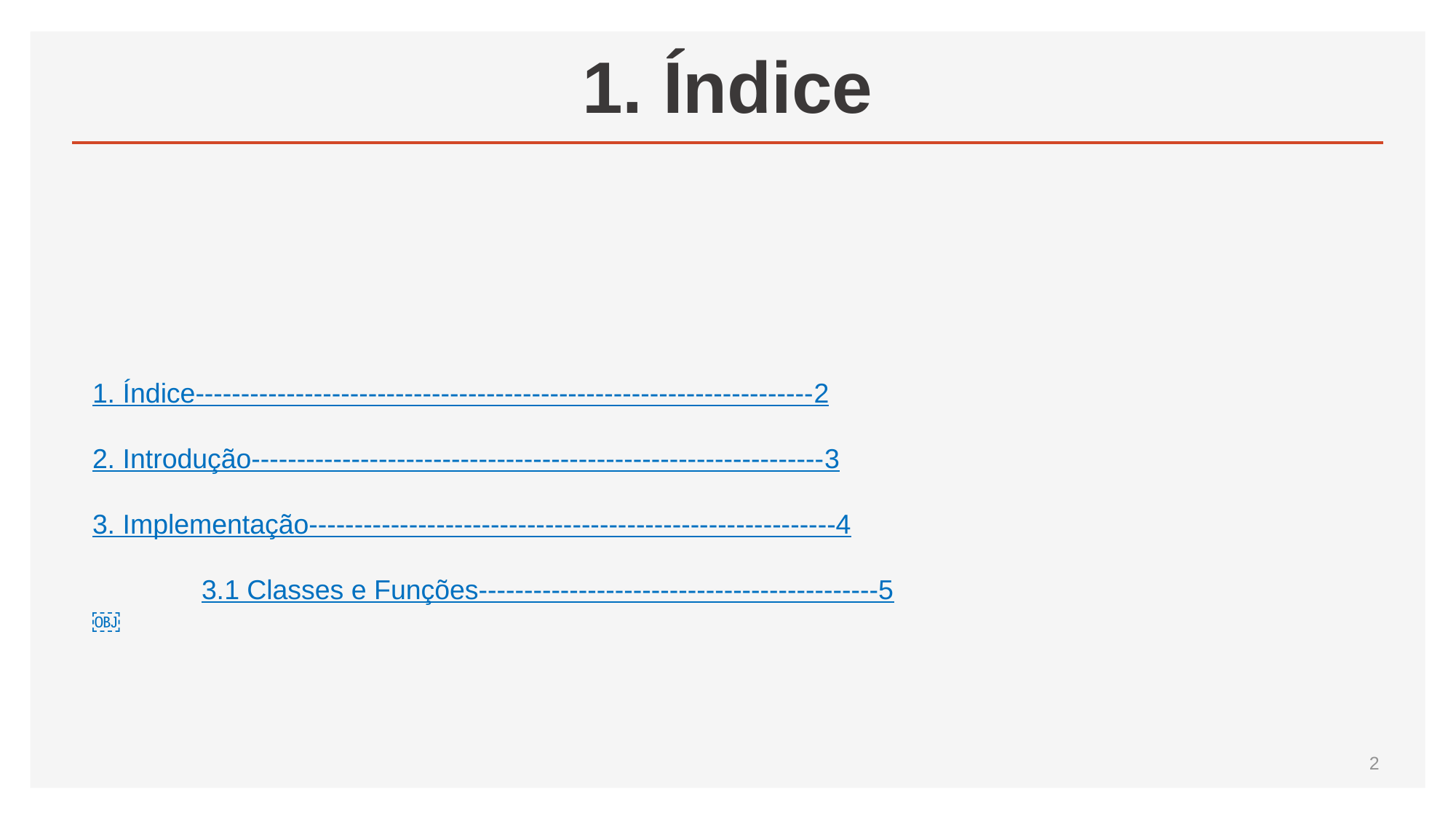

# 1. Índice
1. Índice--------------------------------------------------------------------2
2. Introdução---------------------------------------------------------------3
3. Implementação----------------------------------------------------------4
	3.1 Classes e Funções--------------------------------------------5
￼
2